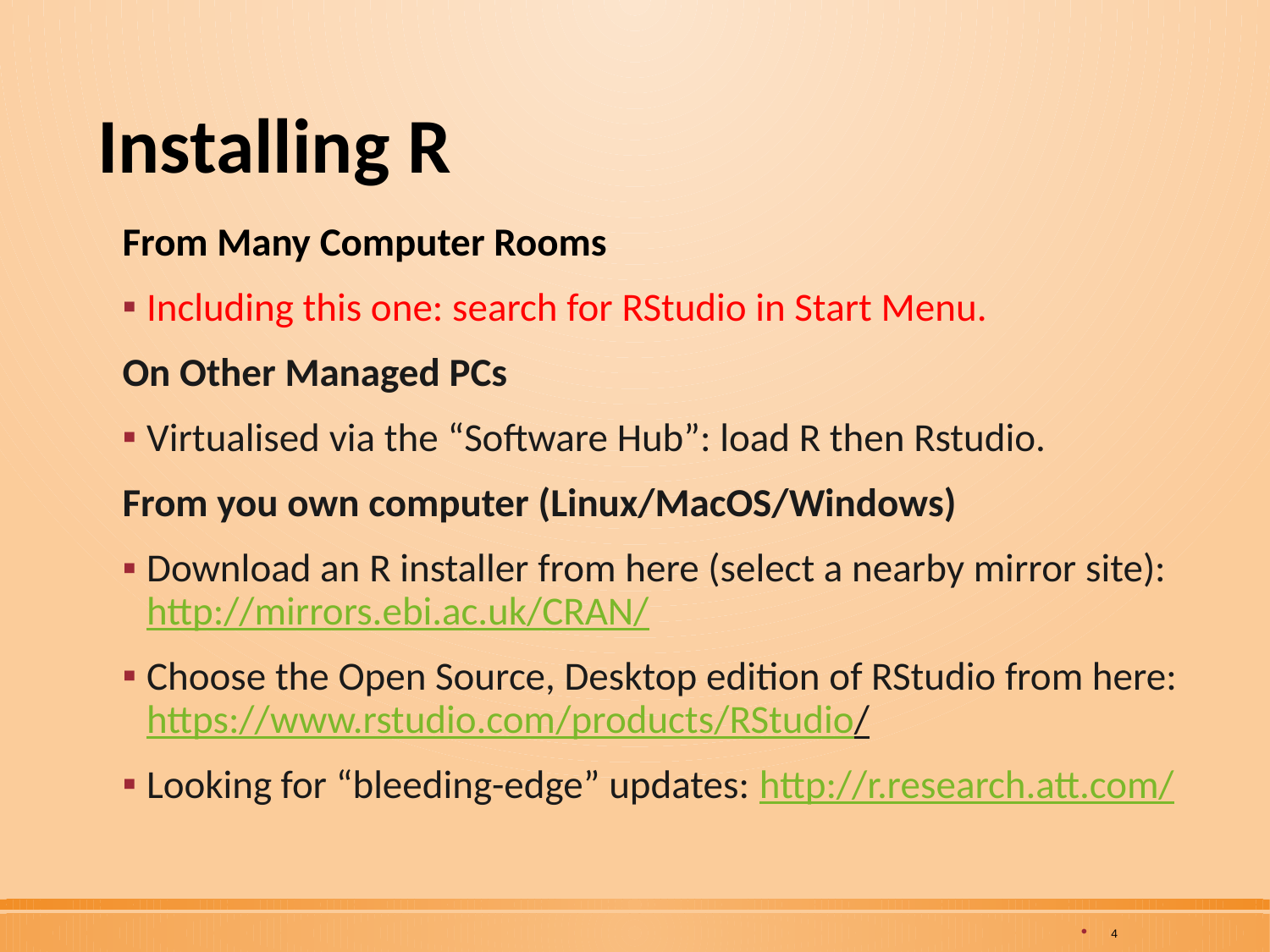

Installing R
From Many Computer Rooms
Including this one: search for RStudio in Start Menu.
On Other Managed PCs
Virtualised via the “Software Hub”: load R then Rstudio.
From you own computer (Linux/MacOS/Windows)
Download an R installer from here (select a nearby mirror site): http://mirrors.ebi.ac.uk/CRAN/
Choose the Open Source, Desktop edition of RStudio from here: https://www.rstudio.com/products/RStudio/
Looking for “bleeding-edge” updates: http://r.research.att.com/

4